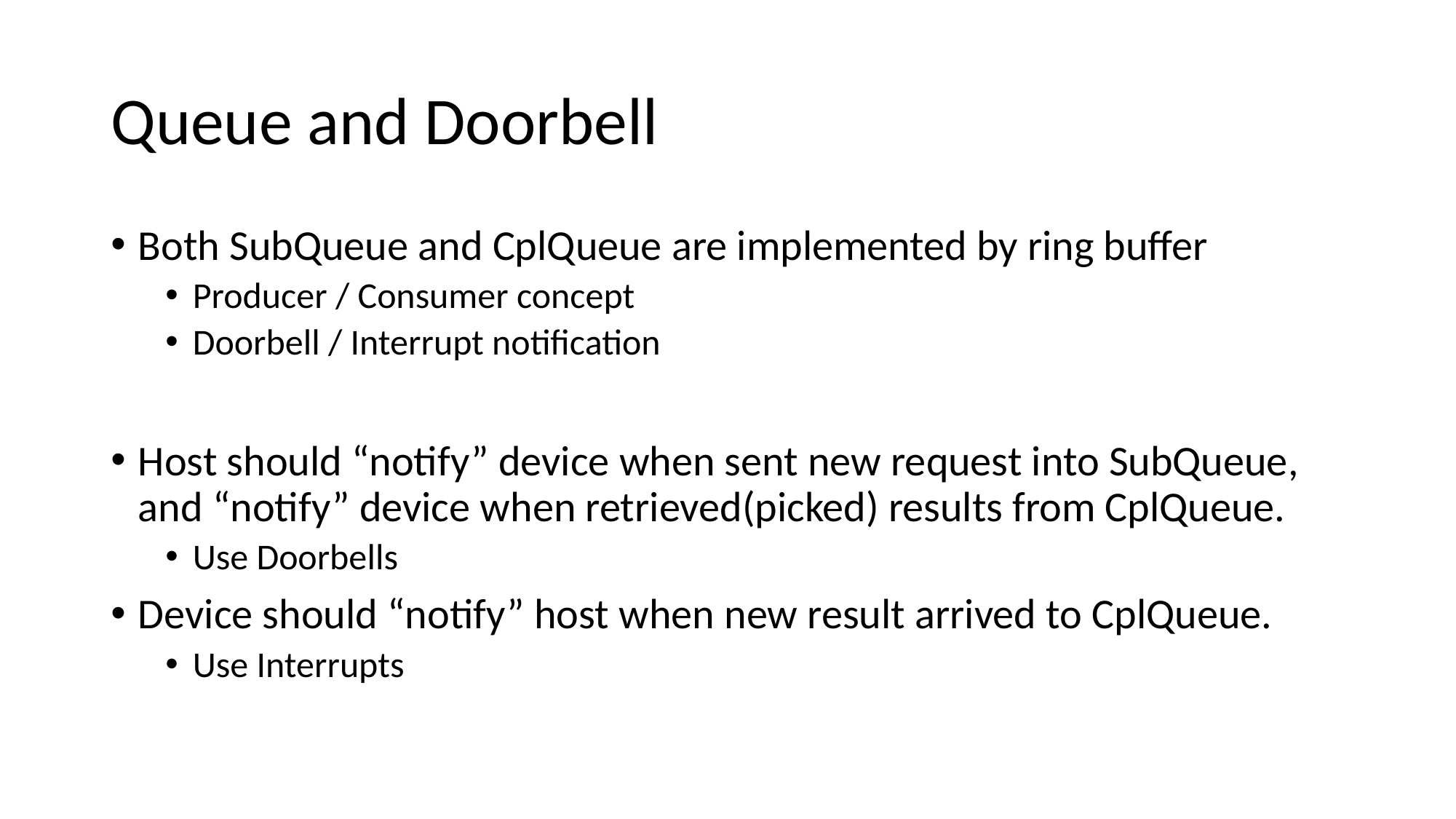

# Queue and Doorbell
Both SubQueue and CplQueue are implemented by ring buffer
Producer / Consumer concept
Doorbell / Interrupt notification

Host should “notify” device when sent new request into SubQueue, and “notify” device when retrieved(picked) results from CplQueue.
Use Doorbells
Device should “notify” host when new result arrived to CplQueue.
Use Interrupts